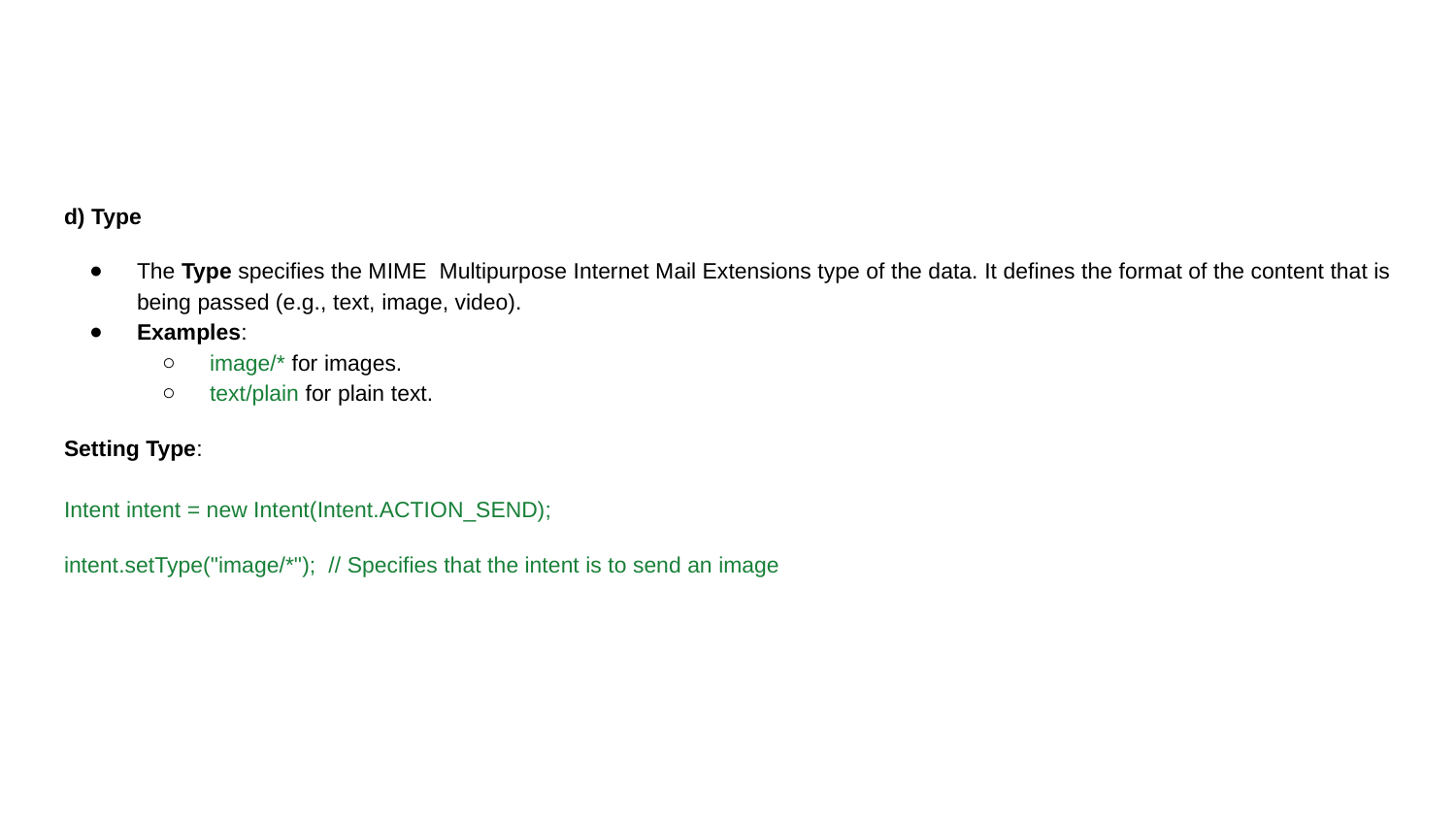

#
d) Type
The Type specifies the MIME  Multipurpose Internet Mail Extensions type of the data. It defines the format of the content that is being passed (e.g., text, image, video).
Examples:
image/* for images.
text/plain for plain text.
Setting Type:
Intent intent = new Intent(Intent.ACTION_SEND);
intent.setType("image/*");  // Specifies that the intent is to send an image